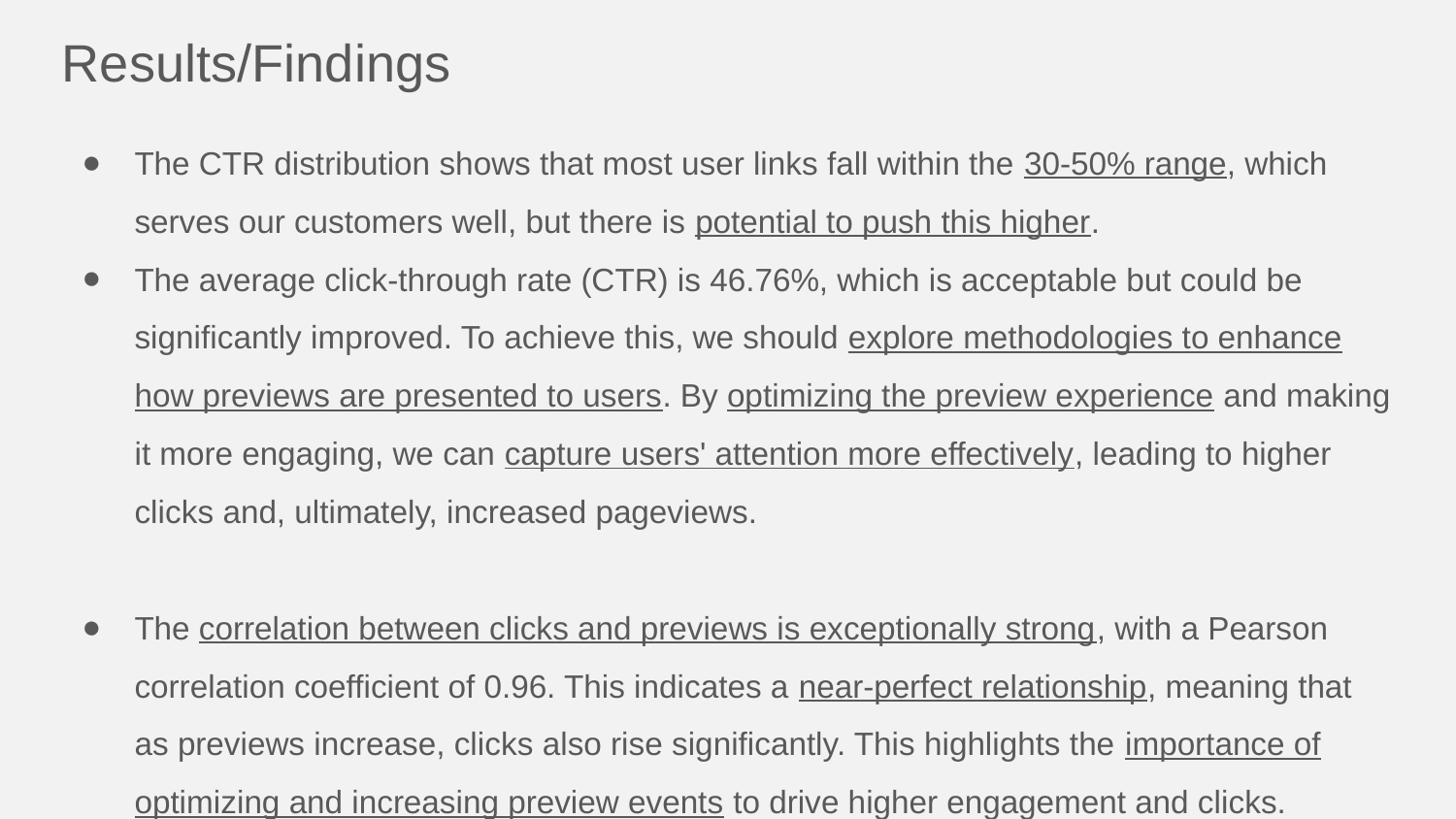

Results/Findings
The CTR distribution shows that most user links fall within the 30-50% range, which serves our customers well, but there is potential to push this higher.
The average click-through rate (CTR) is 46.76%, which is acceptable but could be significantly improved. To achieve this, we should explore methodologies to enhance how previews are presented to users. By optimizing the preview experience and making it more engaging, we can capture users' attention more effectively, leading to higher clicks and, ultimately, increased pageviews.

The correlation between clicks and previews is exceptionally strong, with a Pearson correlation coefficient of 0.96. This indicates a near-perfect relationship, meaning that as previews increase, clicks also rise significantly. This highlights the importance of optimizing and increasing preview events to drive higher engagement and clicks.